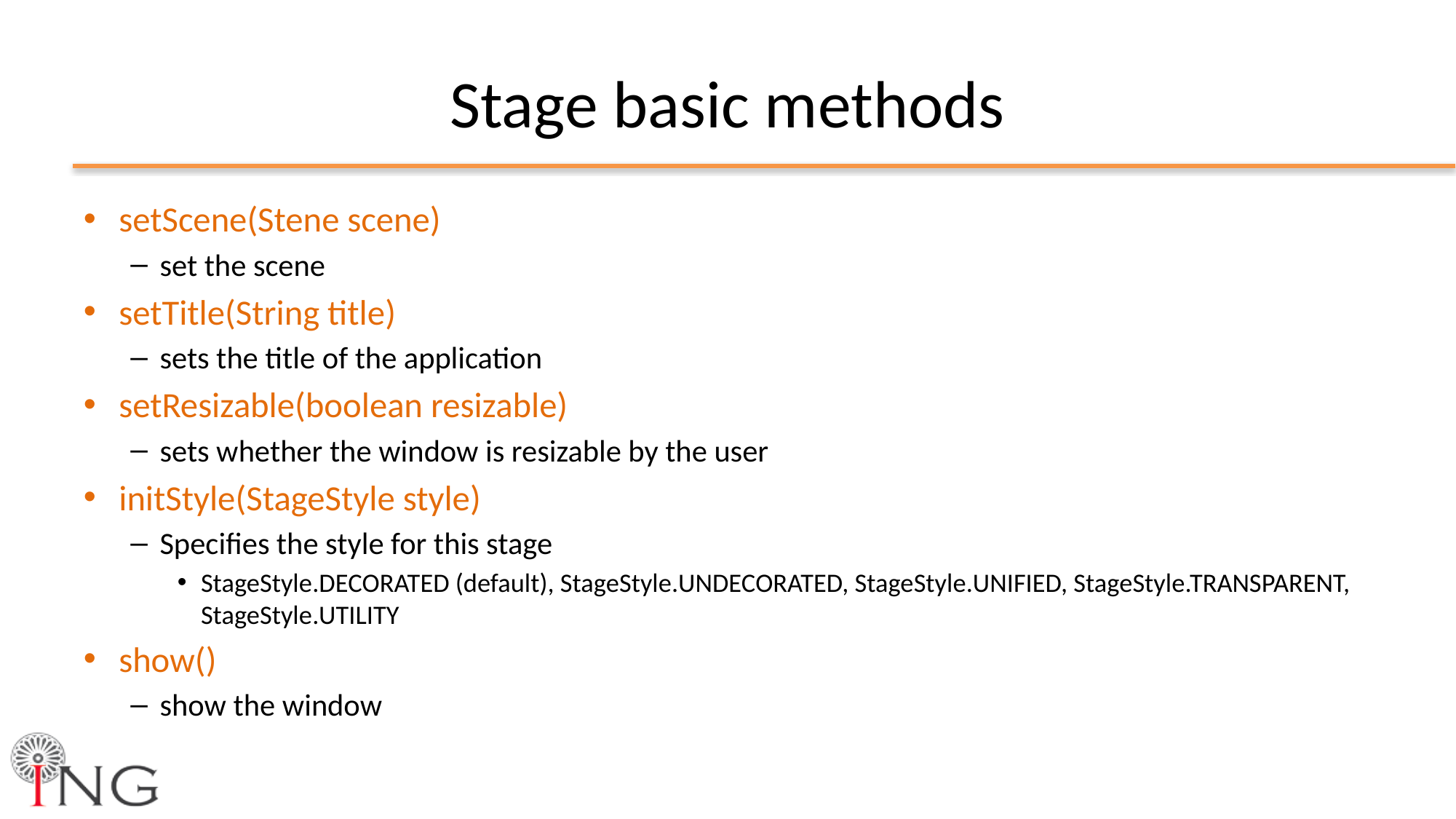

# Stage basic methods
setScene(Stene scene)
set the scene
setTitle(String title)
sets the title of the application
setResizable(boolean resizable)
sets whether the window is resizable by the user
initStyle(StageStyle style)
Specifies the style for this stage
StageStyle.DECORATED (default), StageStyle.UNDECORATED, StageStyle.UNIFIED, StageStyle.TRANSPARENT, StageStyle.UTILITY
show()
show the window